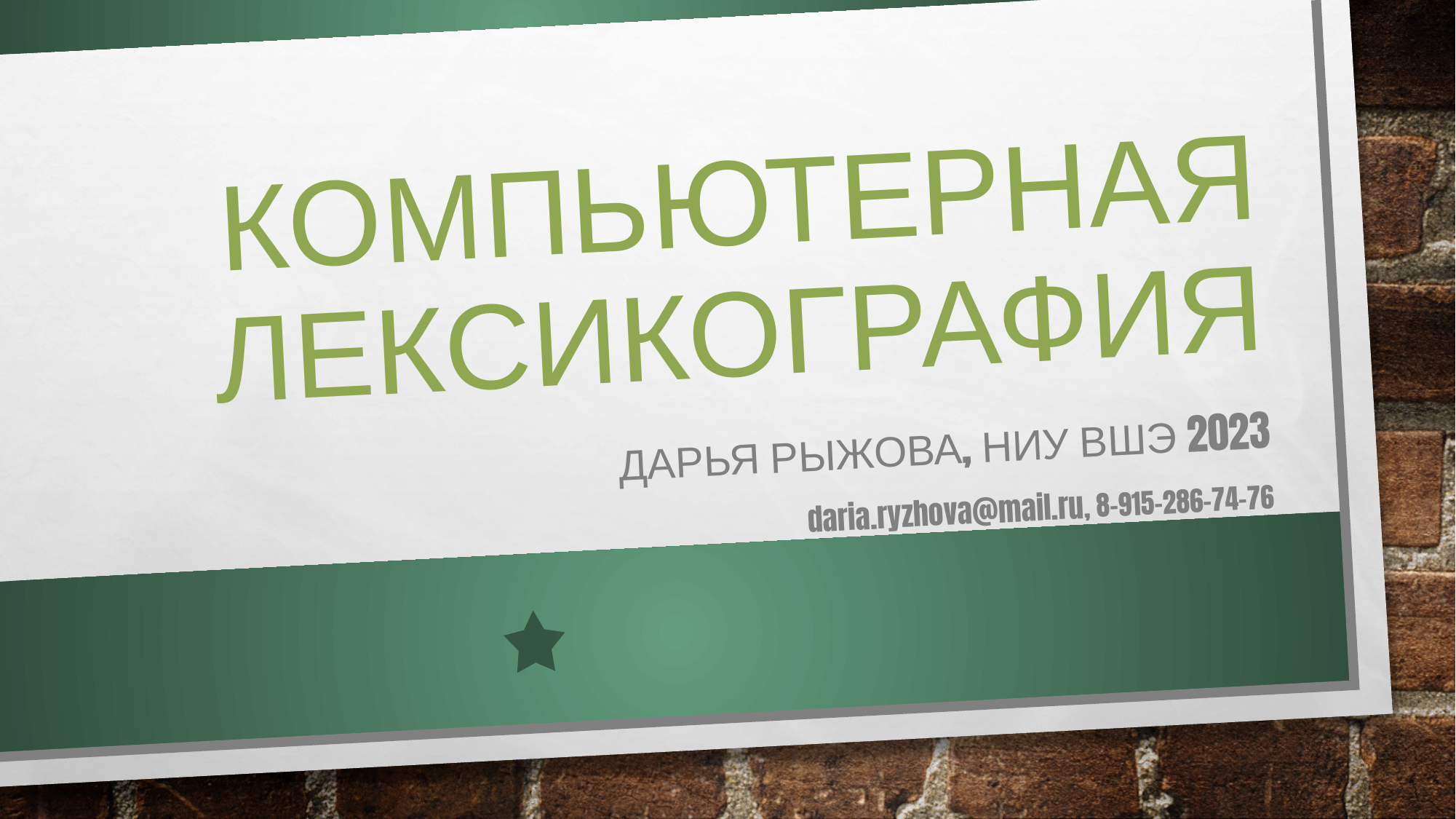

# Компьютерная лексикография
Дарья рыжова, ниу вшэ 2023
daria.ryzhova@mail.ru, 8-915-286-74-76